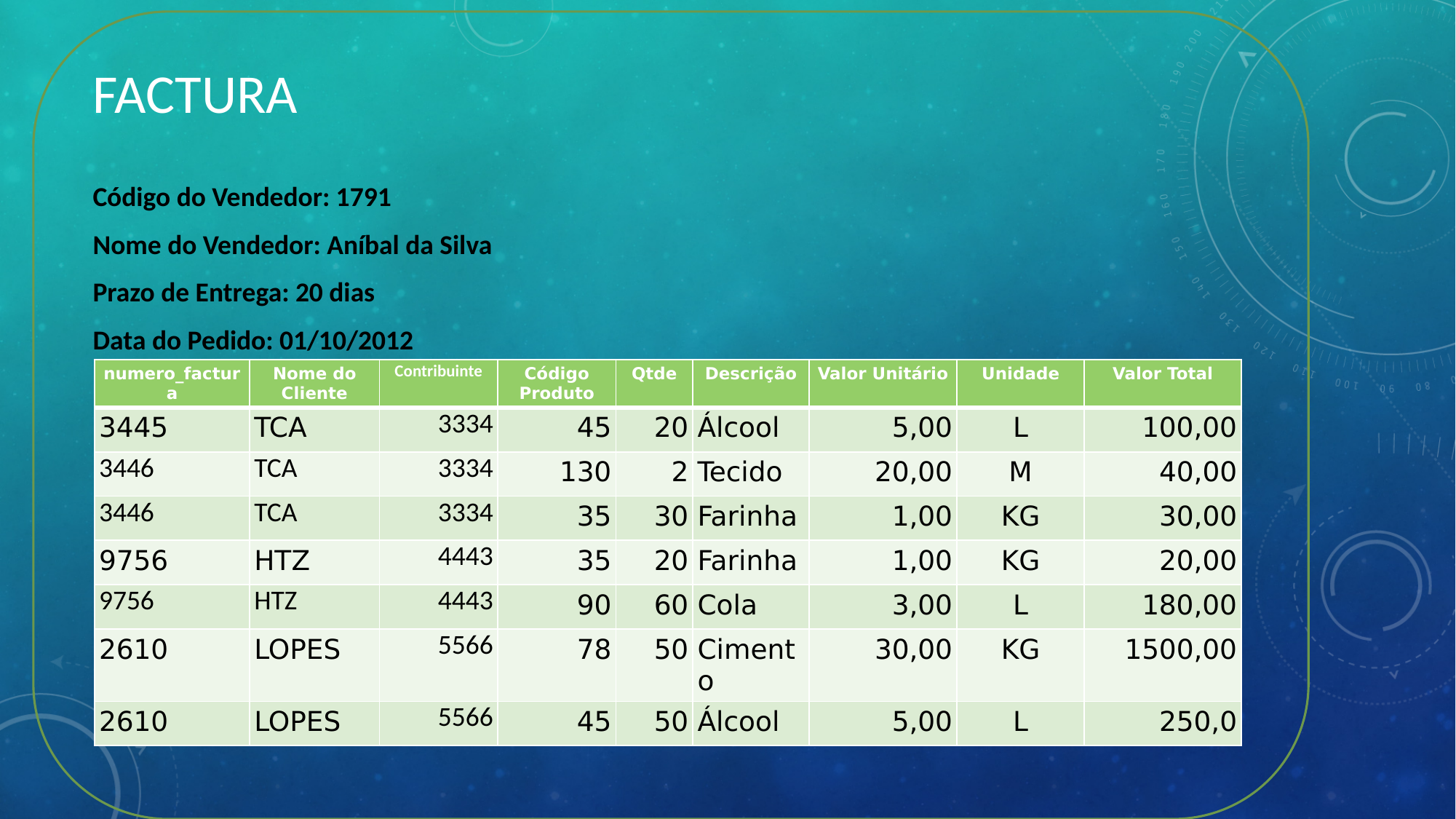

# Factura
Código do Vendedor: 1791
Nome do Vendedor: Aníbal da Silva
Prazo de Entrega: 20 dias
Data do Pedido: 01/10/2012

| numero\_factura | Nome do Cliente | Contribuinte | Código Produto | Qtde | Descrição | Valor Unitário | Unidade | Valor Total |
| --- | --- | --- | --- | --- | --- | --- | --- | --- |
| 3445 | TCA | 3334 | 45 | 20 | Álcool | 5,00 | L | 100,00 |
| 3446 | TCA | 3334 | 130 | 2 | Tecido | 20,00 | M | 40,00 |
| 3446 | TCA | 3334 | 35 | 30 | Farinha | 1,00 | KG | 30,00 |
| 9756 | HTZ | 4443 | 35 | 20 | Farinha | 1,00 | KG | 20,00 |
| 9756 | HTZ | 4443 | 90 | 60 | Cola | 3,00 | L | 180,00 |
| 2610 | LOPES | 5566 | 78 | 50 | Cimento | 30,00 | KG | 1500,00 |
| 2610 | LOPES | 5566 | 45 | 50 | Álcool | 5,00 | L | 250,0 |